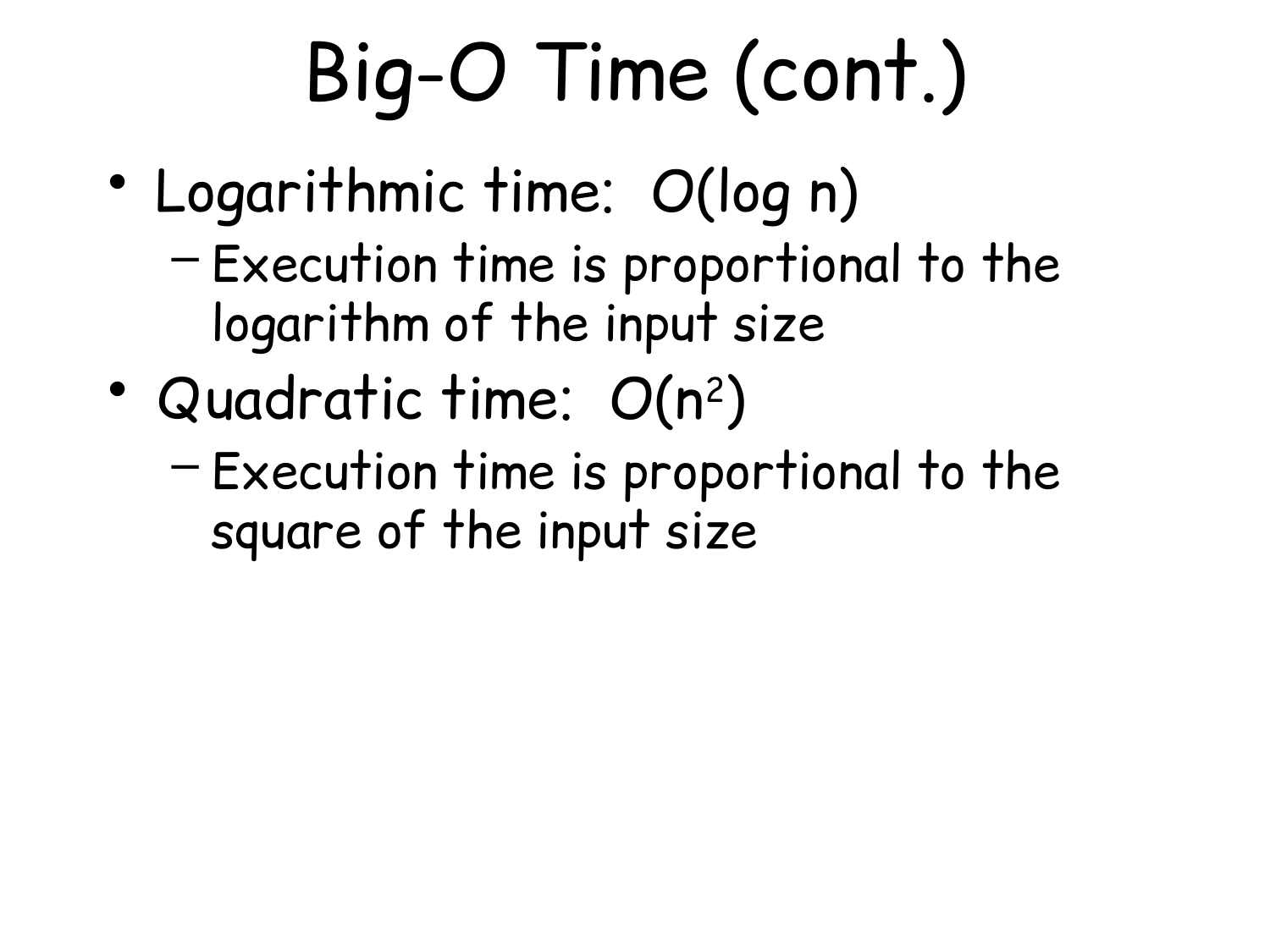

# Big-O Time (cont.)
6
Logarithmic time:  O(log n)
Execution time is proportional to the logarithm of the input size
Quadratic time:  O(n2)
Execution time is proportional to the square of the input size